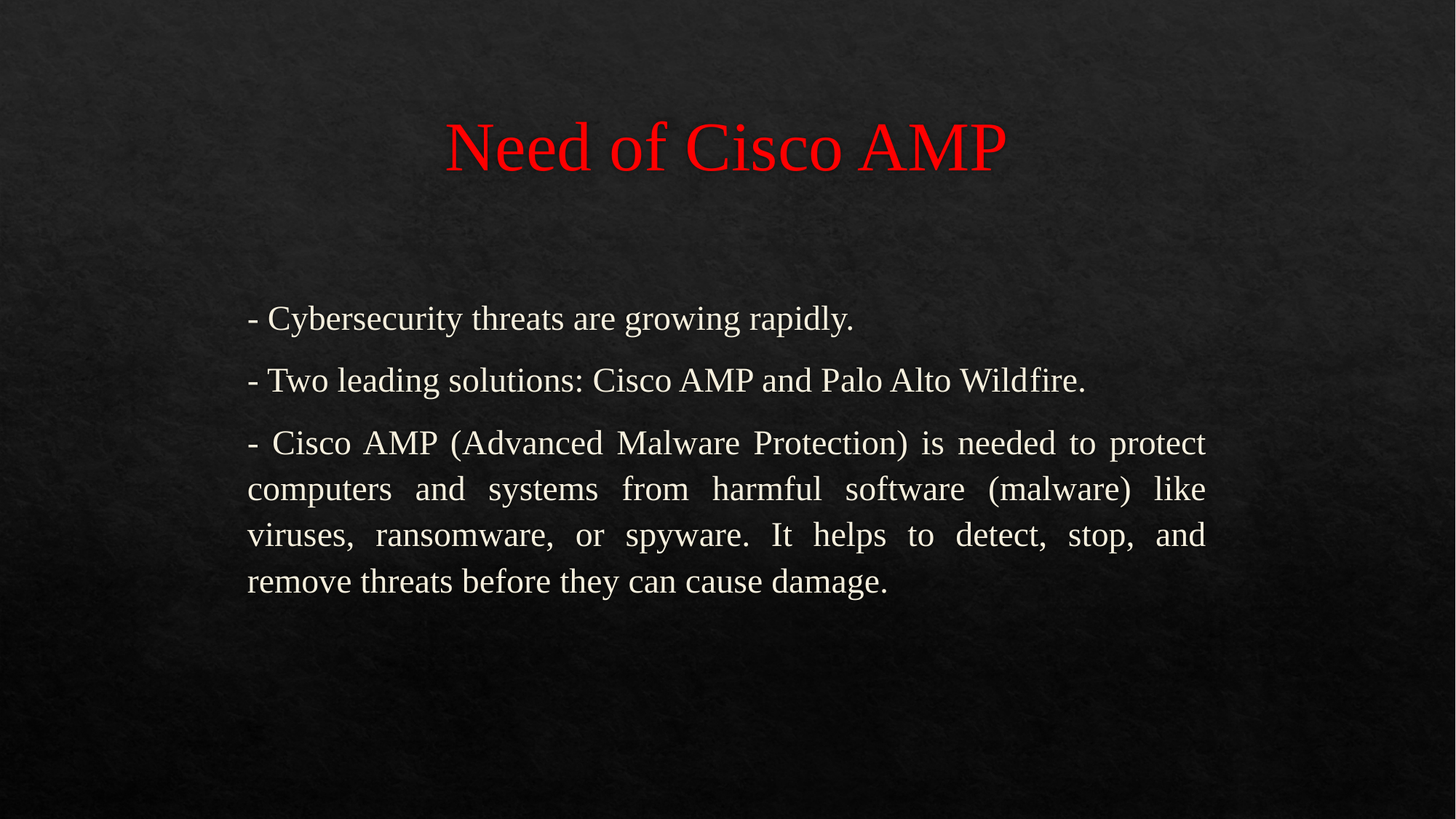

# Need of Cisco AMP
- Cybersecurity threats are growing rapidly.
- Two leading solutions: Cisco AMP and Palo Alto Wildfire.
- Cisco AMP (Advanced Malware Protection) is needed to protect computers and systems from harmful software (malware) like viruses, ransomware, or spyware. It helps to detect, stop, and remove threats before they can cause damage.